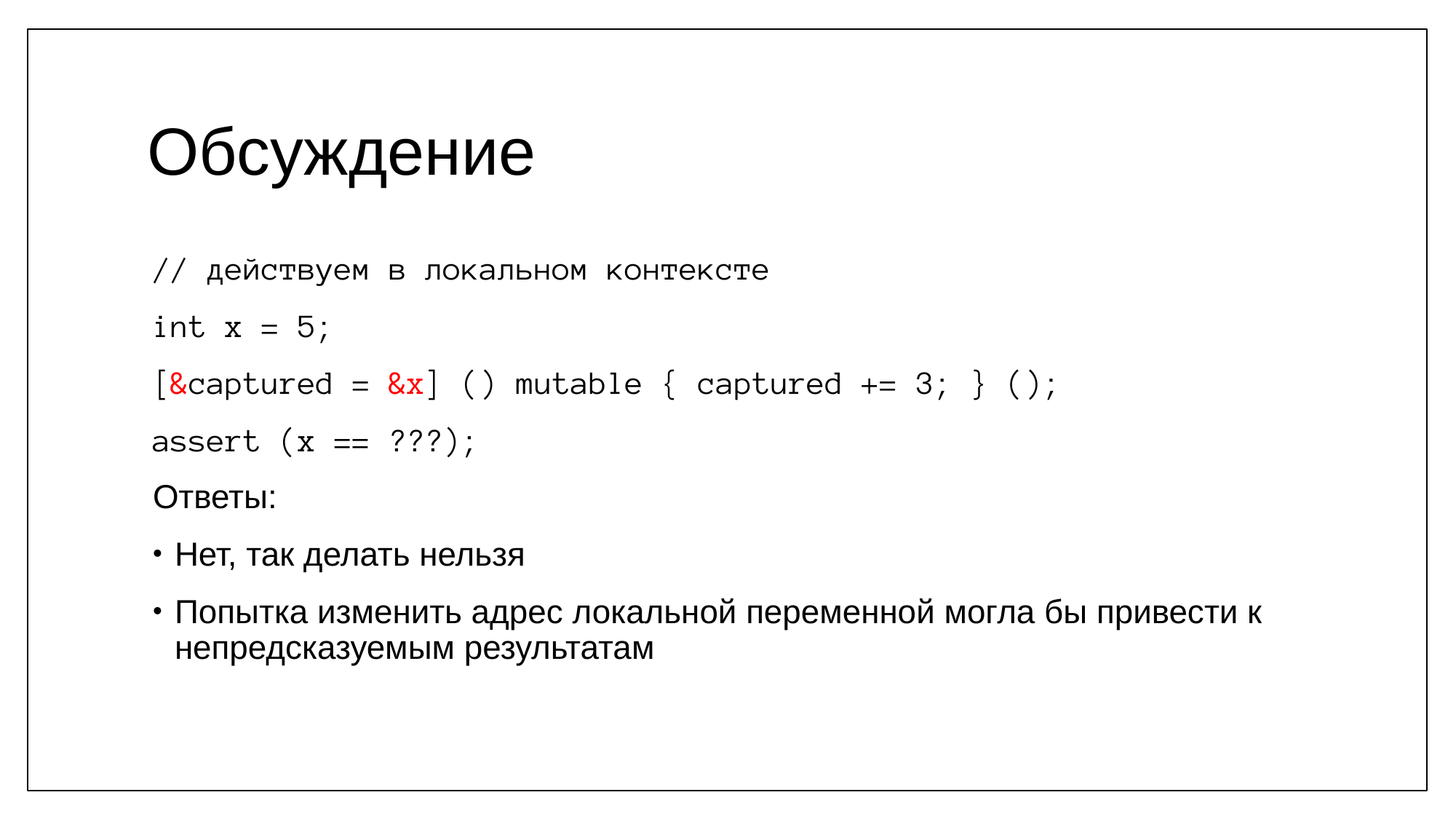

# Обсуждение
// действуем в локальном контексте
int x = 5;
[&captured = &x] () mutable { captured += 3; } ();
assert (x == ???);
Ответы:
Нет, так делать нельзя
Попытка изменить адрес локальной переменной могла бы привести к непредсказуемым результатам